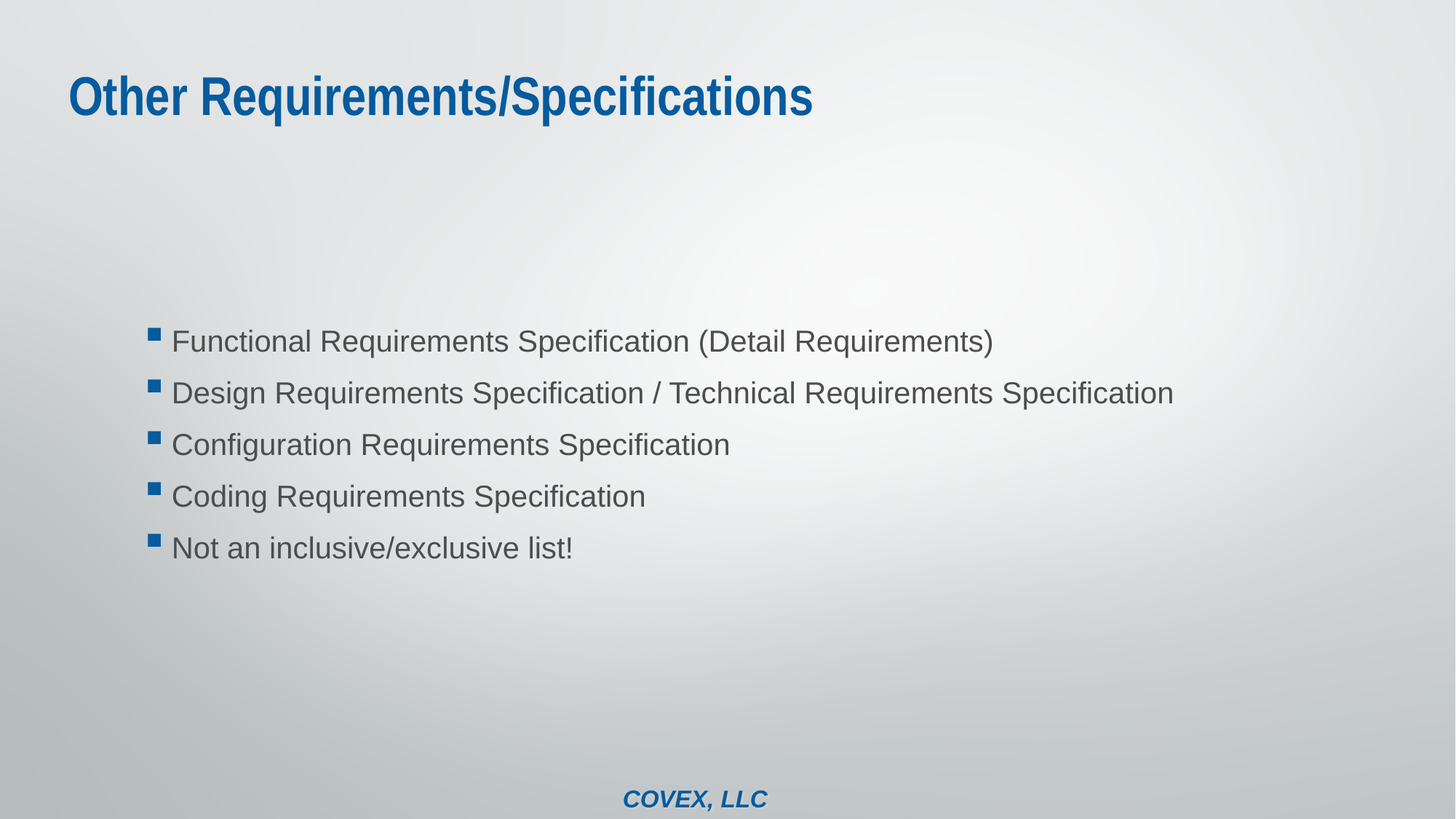

# Other Requirements/Specifications
Functional Requirements Specification (Detail Requirements)
Design Requirements Specification / Technical Requirements Specification
Configuration Requirements Specification
Coding Requirements Specification
Not an inclusive/exclusive list!